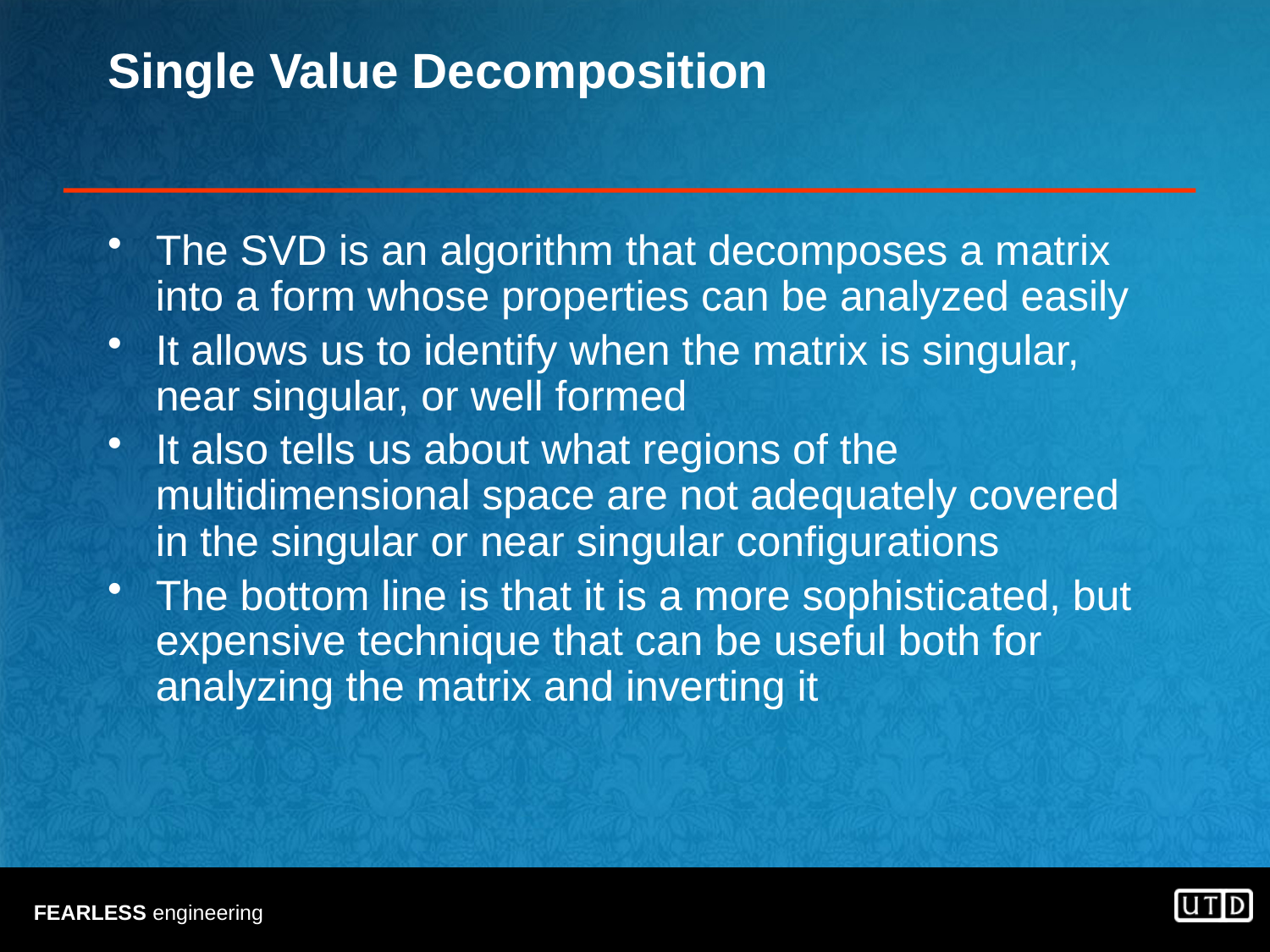

# Single Value Decomposition

The SVD is an algorithm that decomposes a matrix into a form whose properties can be analyzed easily
It allows us to identify when the matrix is singular, near singular, or well formed
It also tells us about what regions of the multidimensional space are not adequately covered in the singular or near singular configurations
The bottom line is that it is a more sophisticated, but expensive technique that can be useful both for analyzing the matrix and inverting it